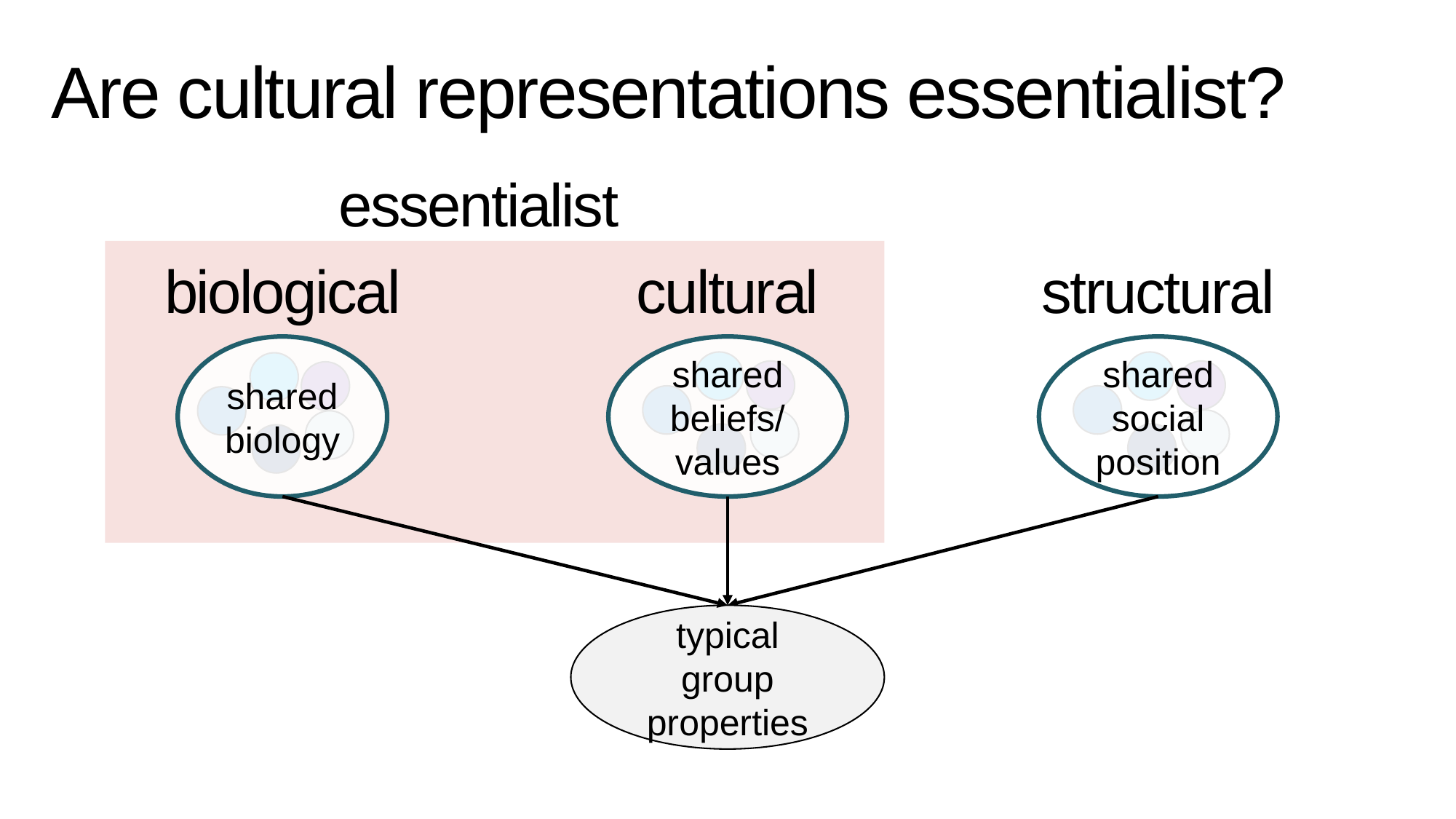

Are cultural representations essentialist?
essentialist
biological
cultural

structural
shared biology

shared beliefs/
values

shared social position

typical group properties